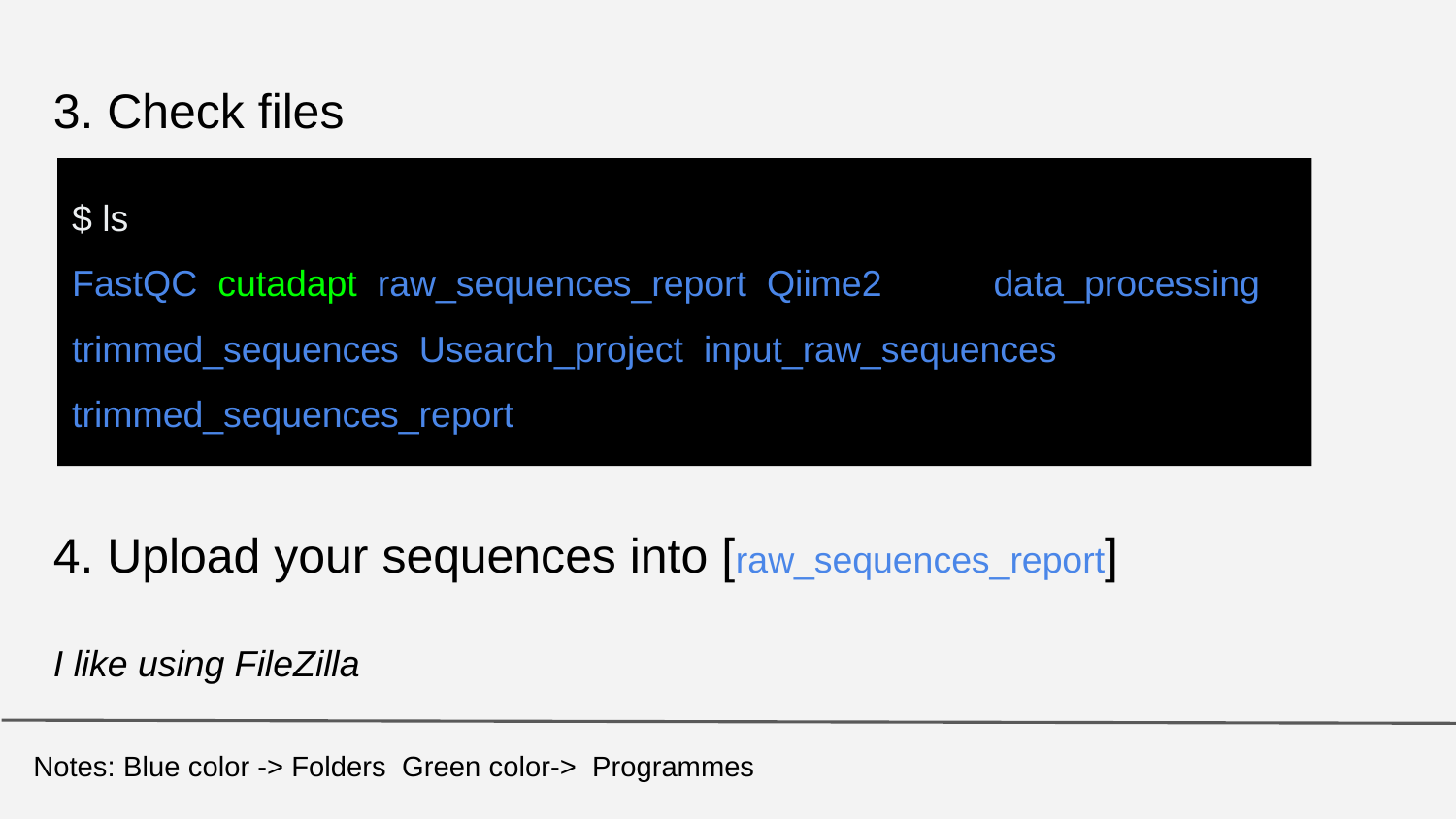

3. Check files
$ ls
FastQC  cutadapt  raw_sequences_report  Qiime2           data_processing  trimmed_sequences  Usearch_project  input_raw_sequences  trimmed_sequences_report

4. Upload your sequences into [raw_sequences_report]

I like using FileZilla
Notes: Blue color -> Folders  Green color->  Programmes